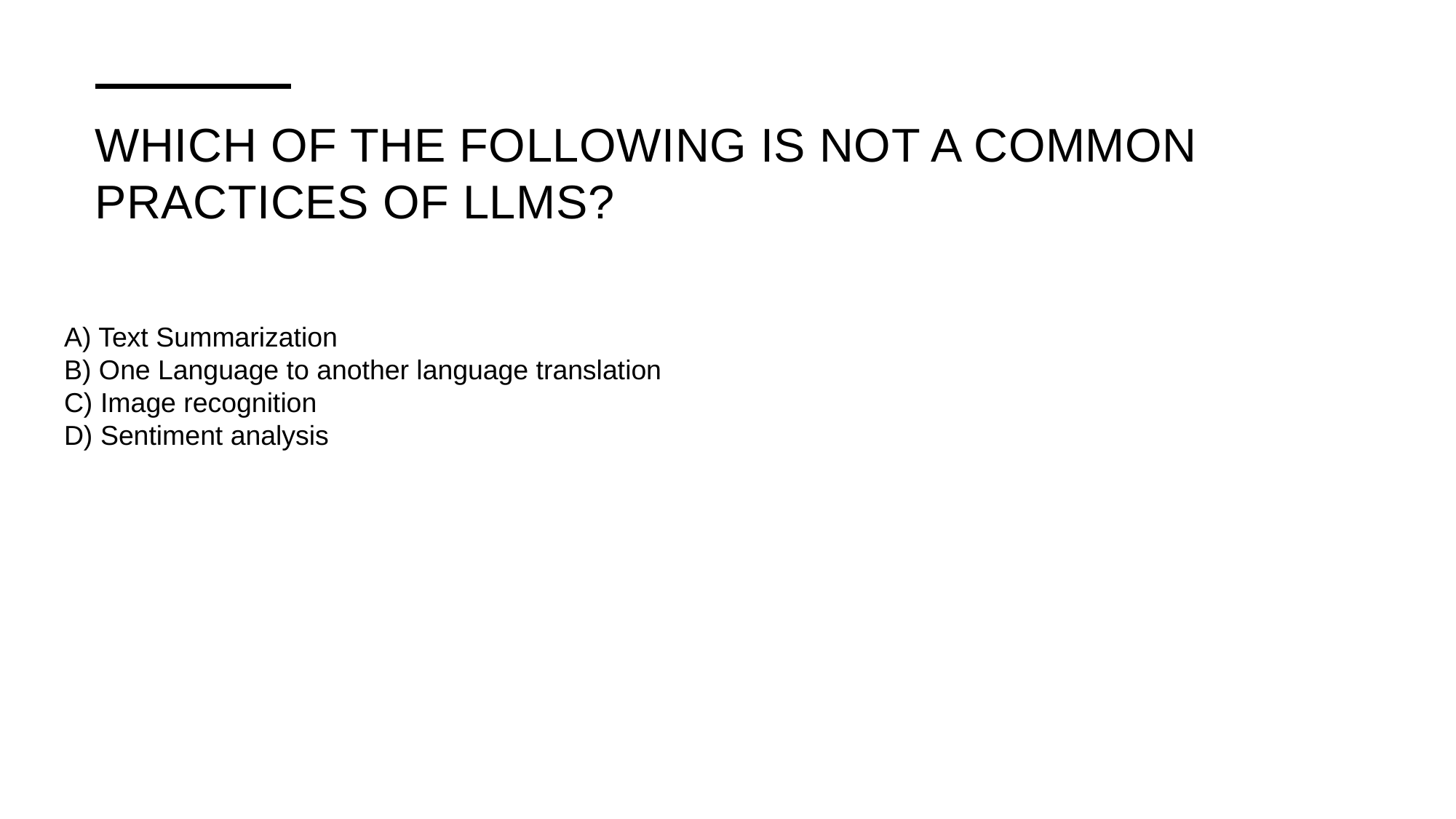

# Which of the following is not a common practices of LLMs?

A) Text Summarization
B) One Language to another language translation
C) Image recognition
D) Sentiment analysis